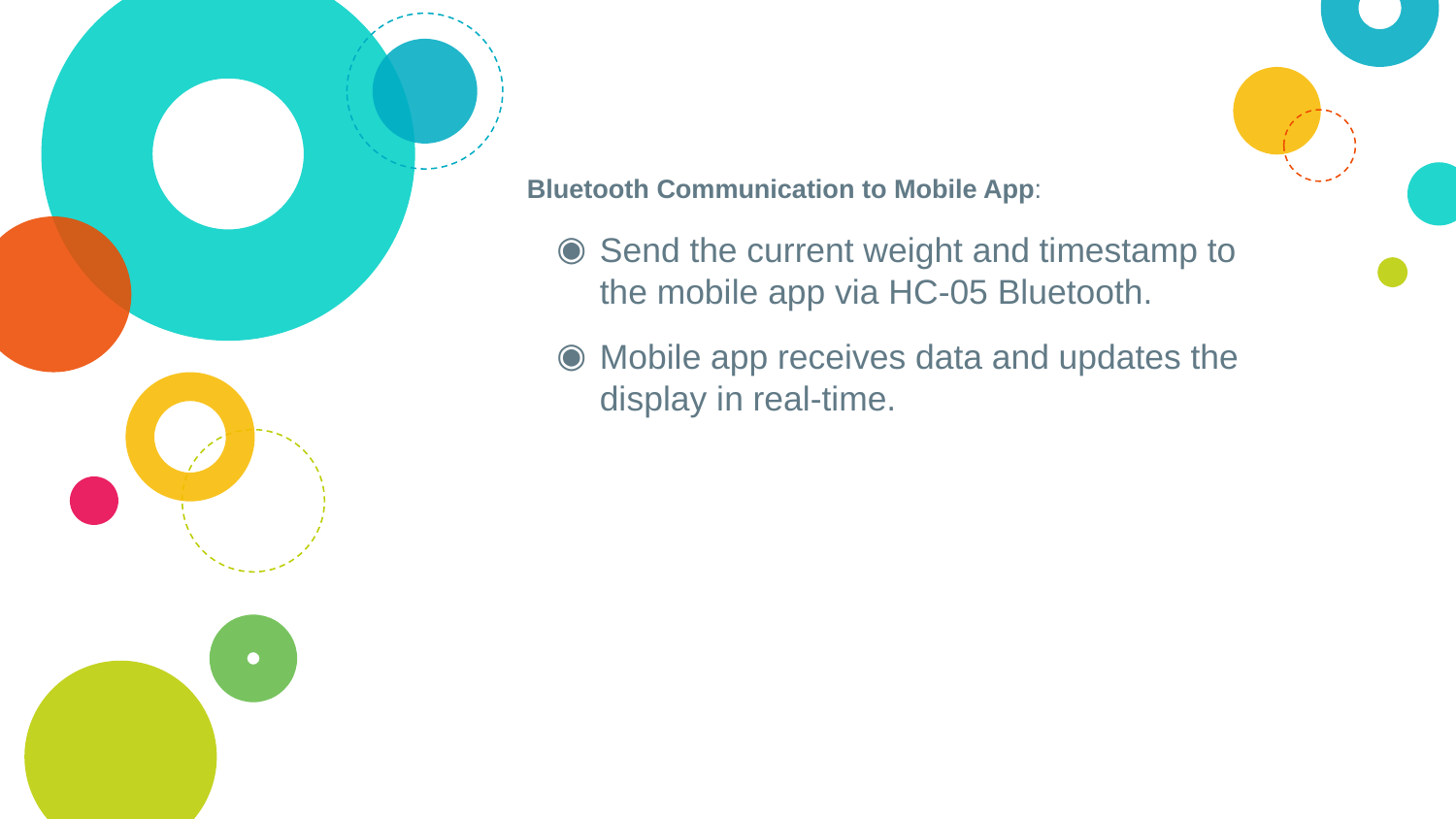

Bluetooth Communication to Mobile App:
Send the current weight and timestamp to the mobile app via HC-05 Bluetooth.
Mobile app receives data and updates the display in real-time.